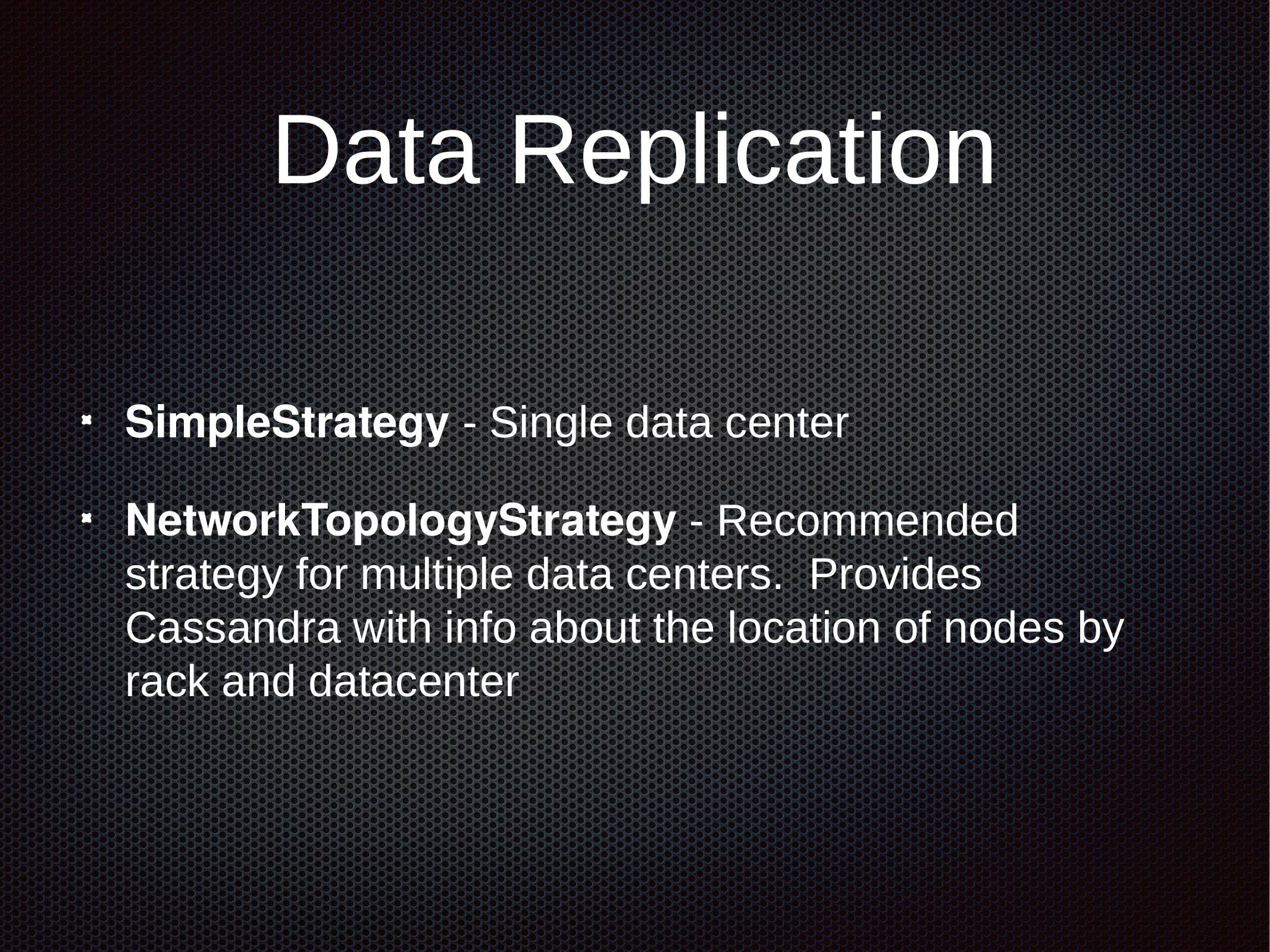

# Data Replication
SimpleStrategy - Single data center
NetworkTopologyStrategy - Recommended strategy for multiple data centers.  Provides Cassandra with info about the location of nodes by rack and datacenter